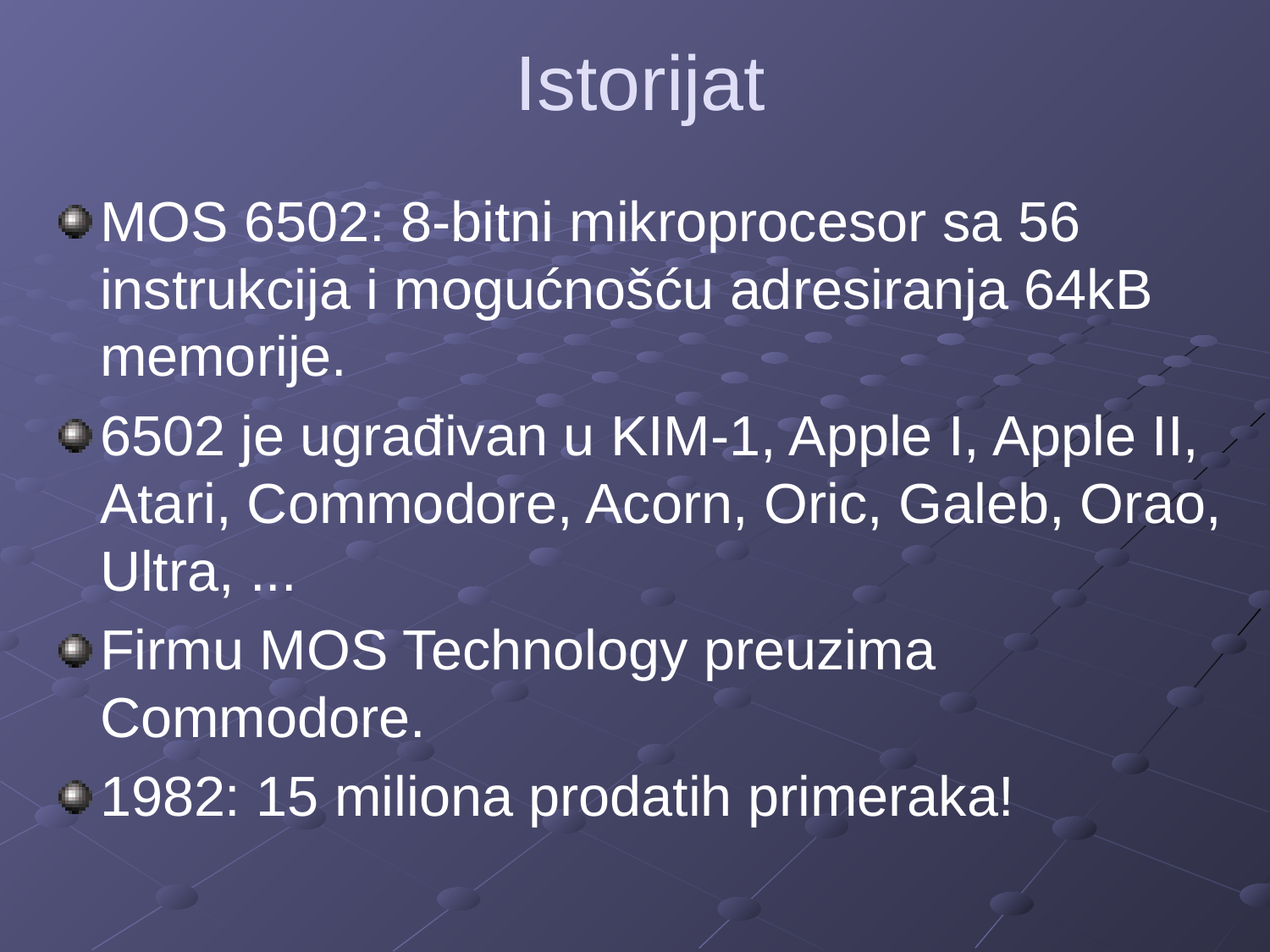

# Istorijat
MOS 6502: 8-bitni mikroprocesor sa 56 instrukcija i mogućnošću adresiranja 64kB memorije.
6502 je ugrađivan u KIM-1, Apple I, Apple II, Atari, Commodore, Acorn, Oric, Galeb, Orao, Ultra, ...
Firmu MOS Technology preuzima Commodore.
1982: 15 miliona prodatih primeraka!